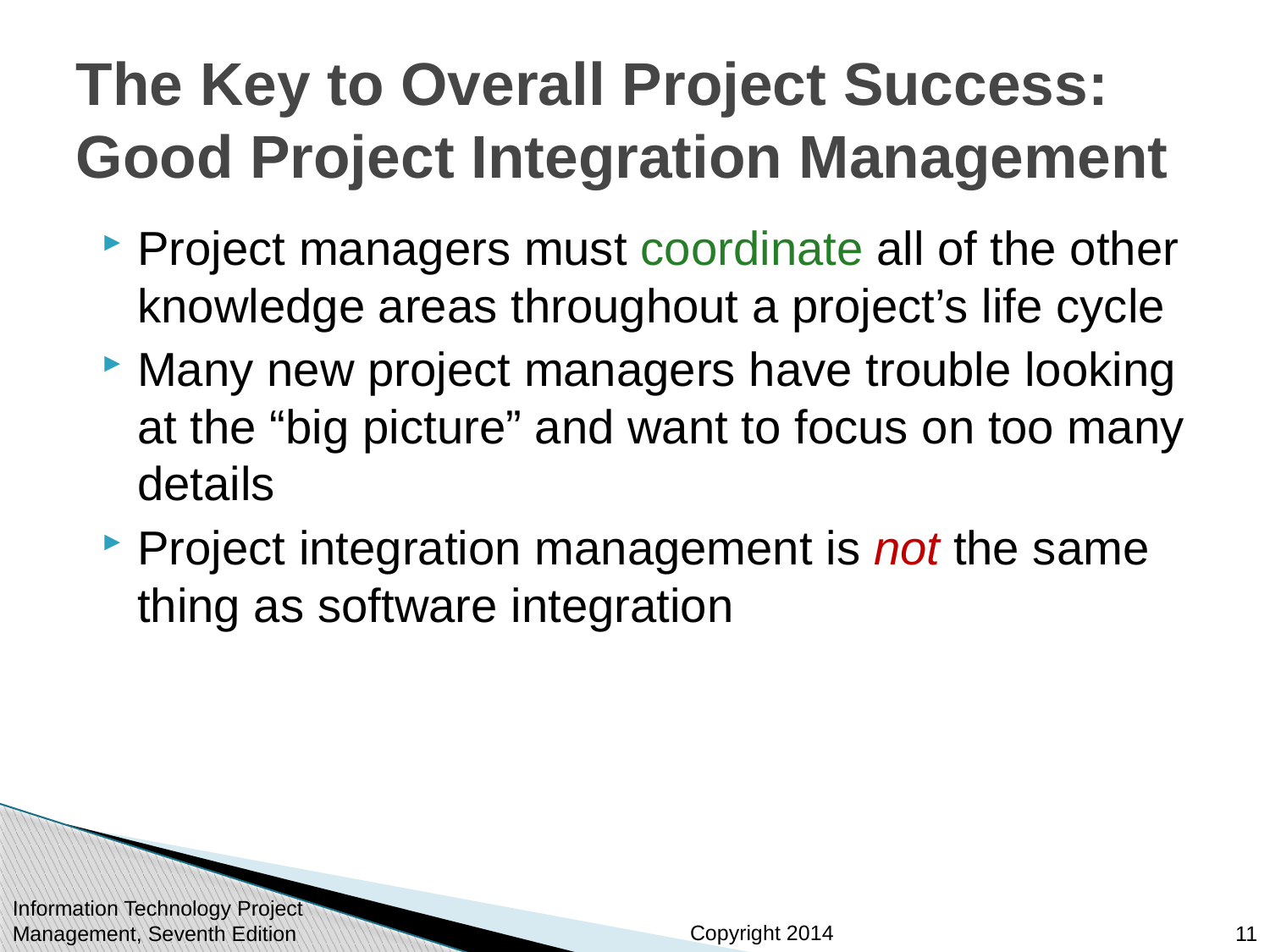

# The Key to Overall Project Success: Good Project Integration Management
Project managers must coordinate all of the other knowledge areas throughout a project’s life cycle
Many new project managers have trouble looking at the “big picture” and want to focus on too many details
Project integration management is not the same thing as software integration
Information Technology Project Management, Seventh Edition
11